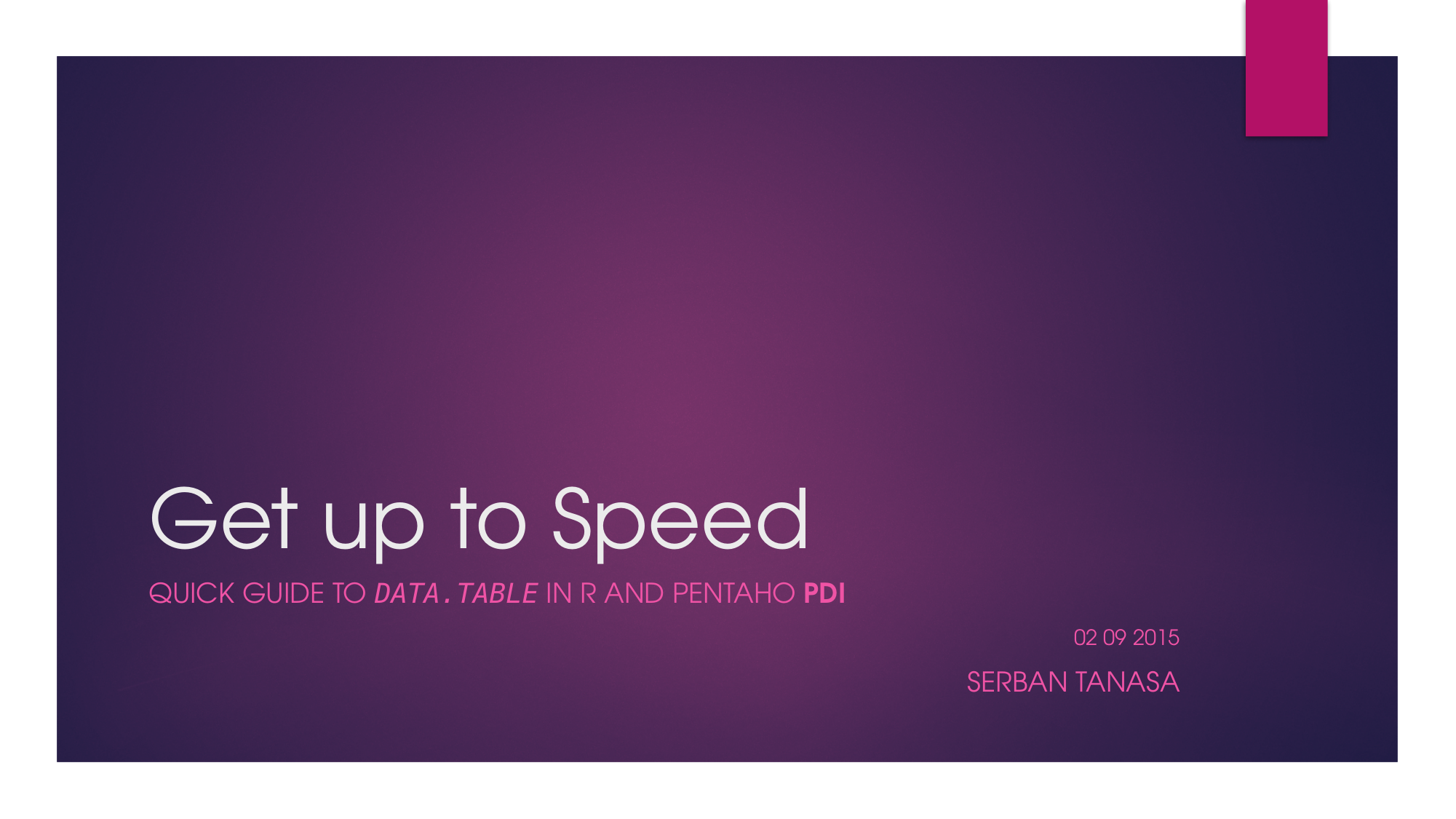

# Get up to Speed
Quick guide to DATA.TABLE IN r and Pentaho PDI
02 09 2015
Serban Tanasa